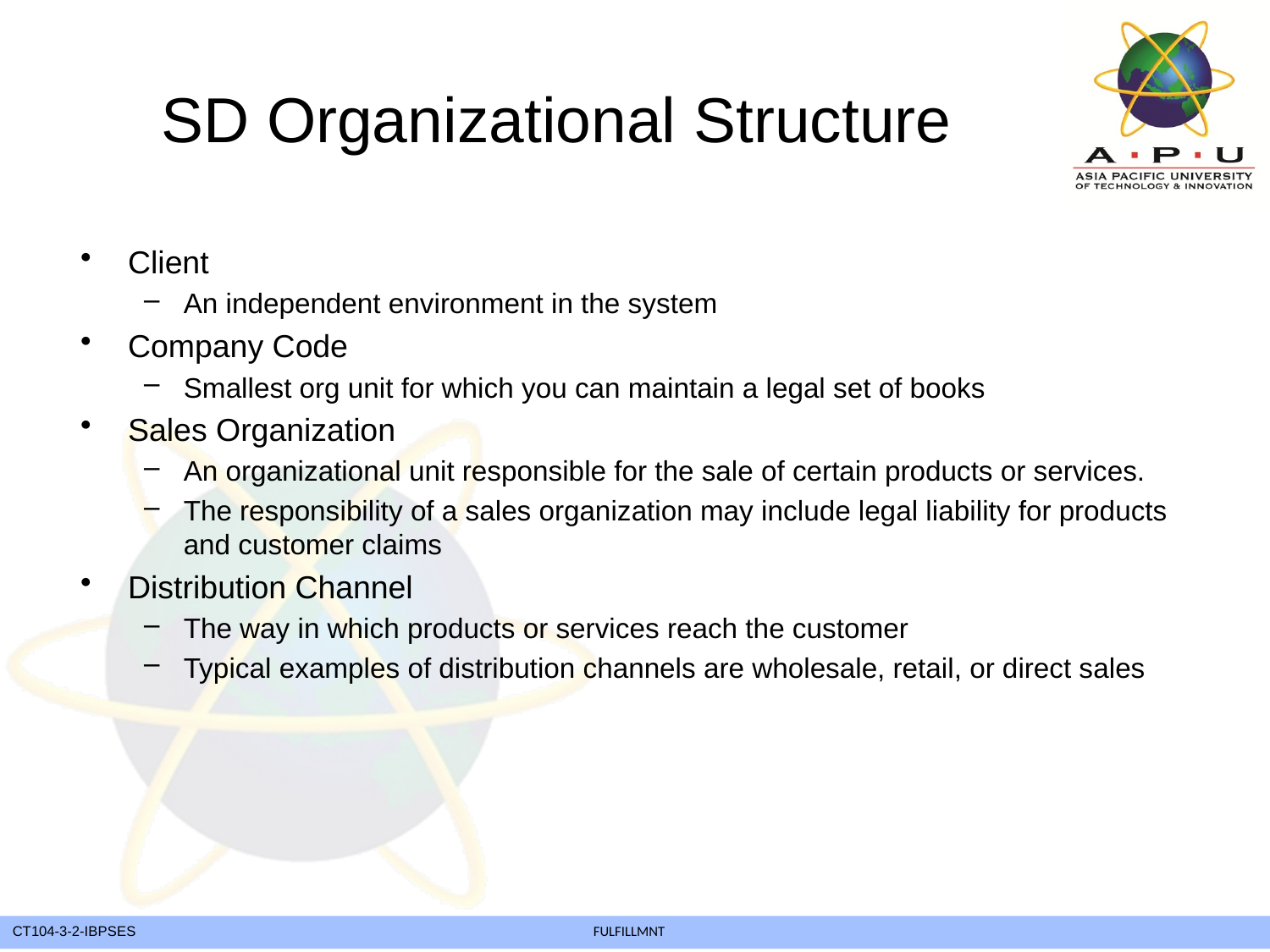

SD Organizational Structure
Client
An independent environment in the system
Company Code
Smallest org unit for which you can maintain a legal set of books
Sales Organization
An organizational unit responsible for the sale of certain products or services.
The responsibility of a sales organization may include legal liability for products and customer claims
Distribution Channel
The way in which products or services reach the customer
Typical examples of distribution channels are wholesale, retail, or direct sales